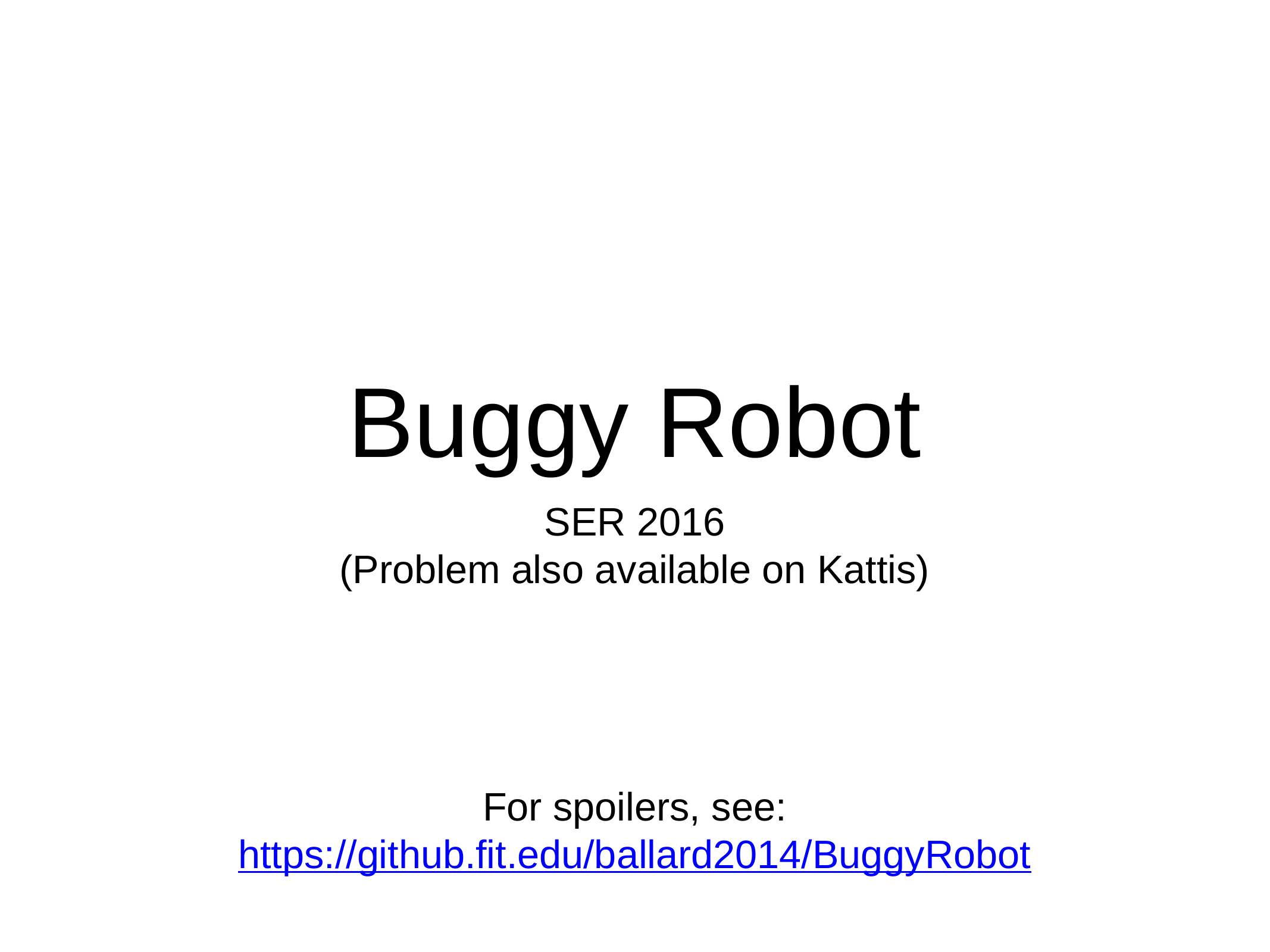

# Buggy Robot
SER 2016
(Problem also available on Kattis)

For spoilers, see:
https://github.fit.edu/ballard2014/BuggyRobot